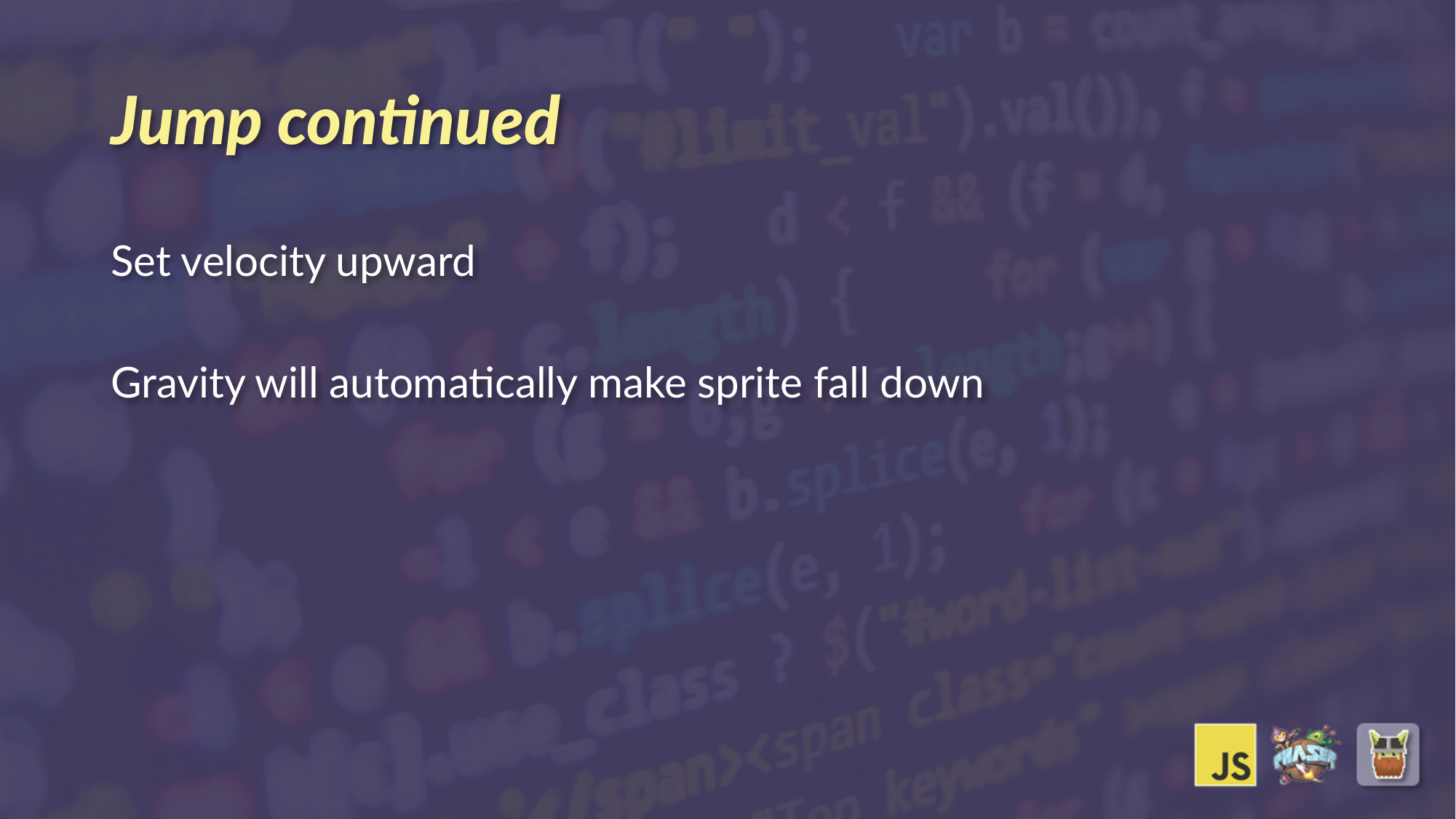

# Jump continued
Set velocity upward

Gravity will automatically make sprite fall down